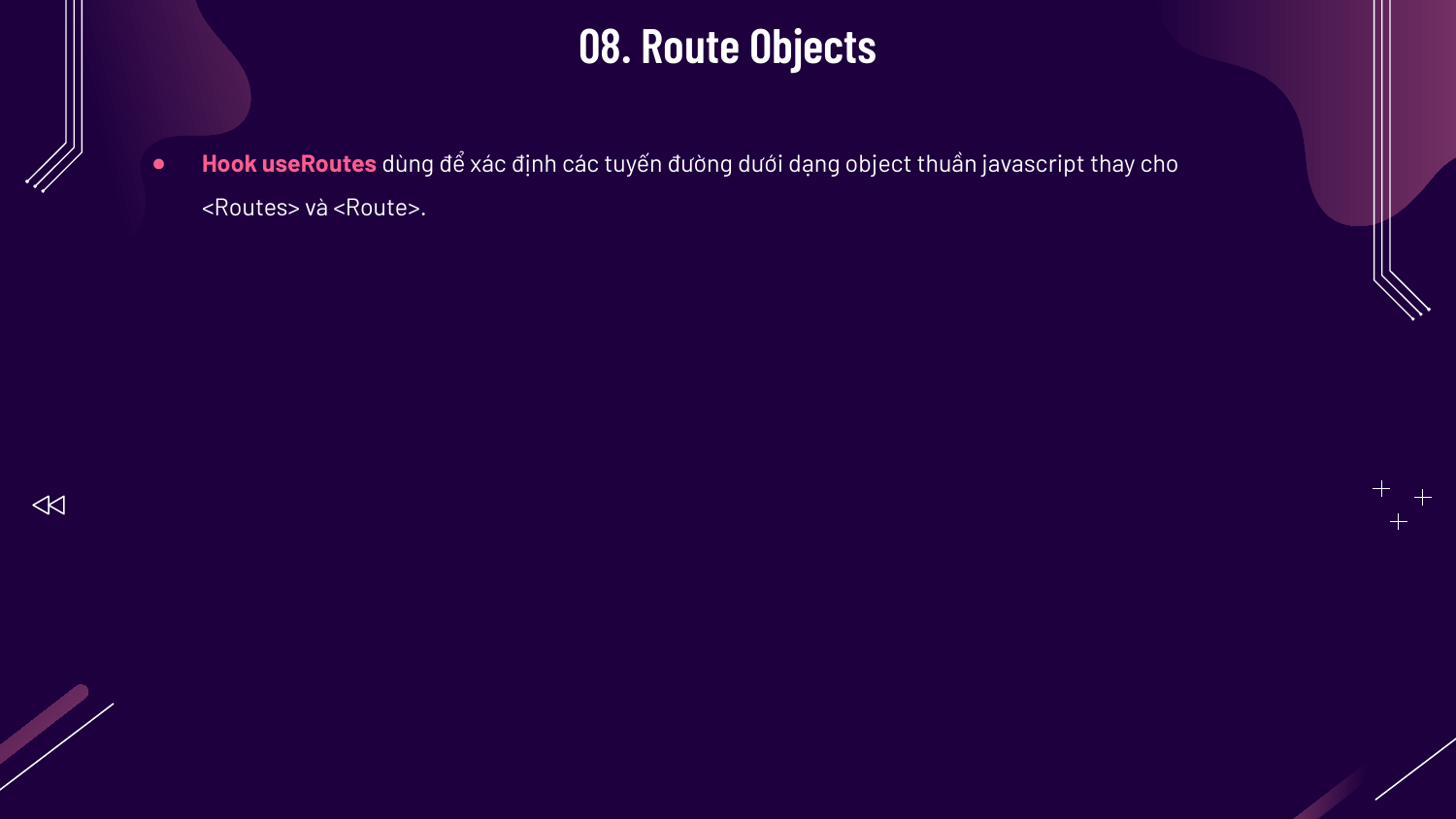

# 08. Route Objects
Hook useRoutes dùng để xác định các tuyến đường dưới dạng object thuần javascript thay cho <Routes> và <Route>.